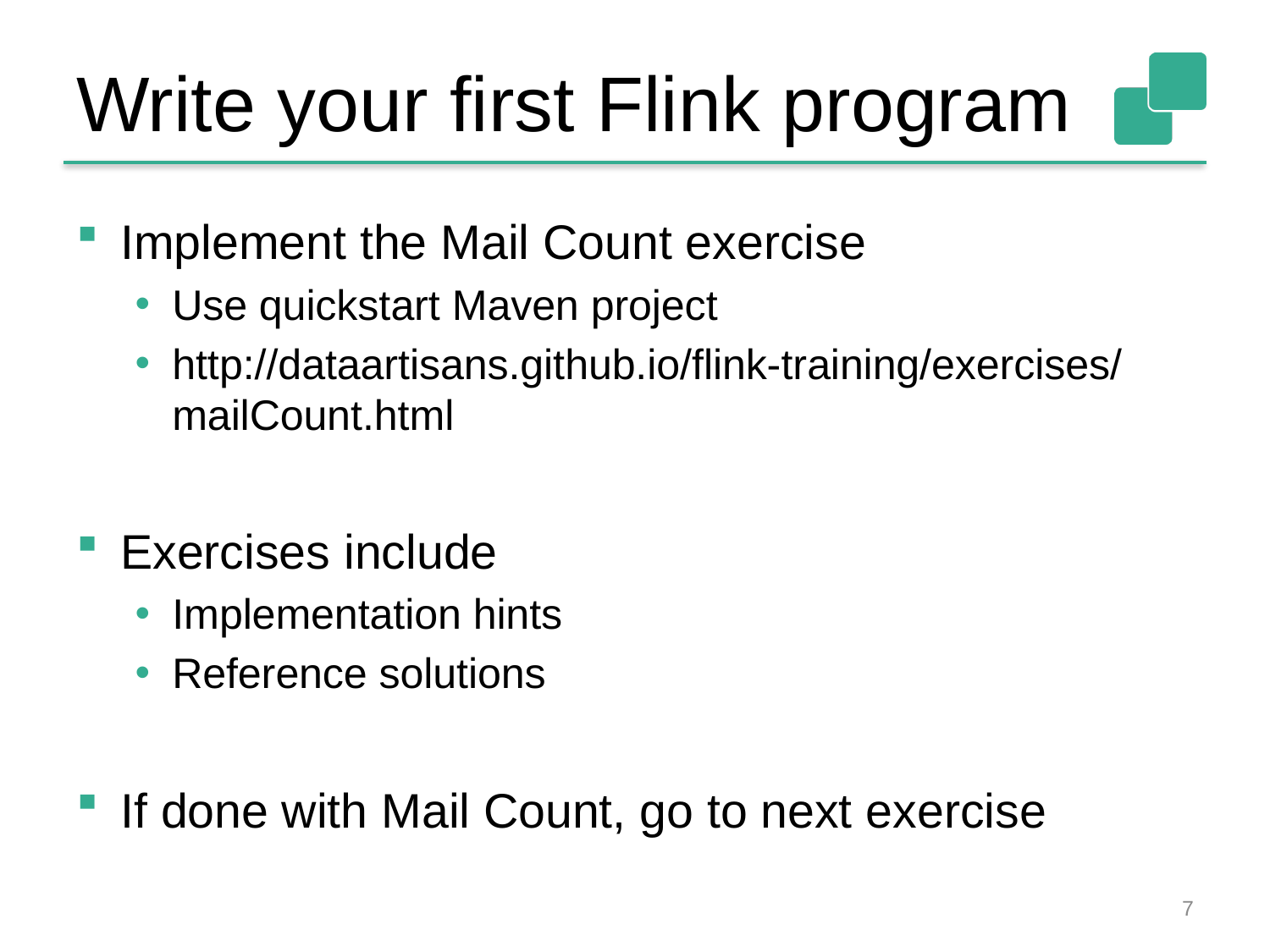

# Write your first Flink program
Implement the Mail Count exercise
Use quickstart Maven project
http://dataartisans.github.io/flink-training/exercises/mailCount.html

Exercises include
Implementation hints
Reference solutions

If done with Mail Count, go to next exercise
7